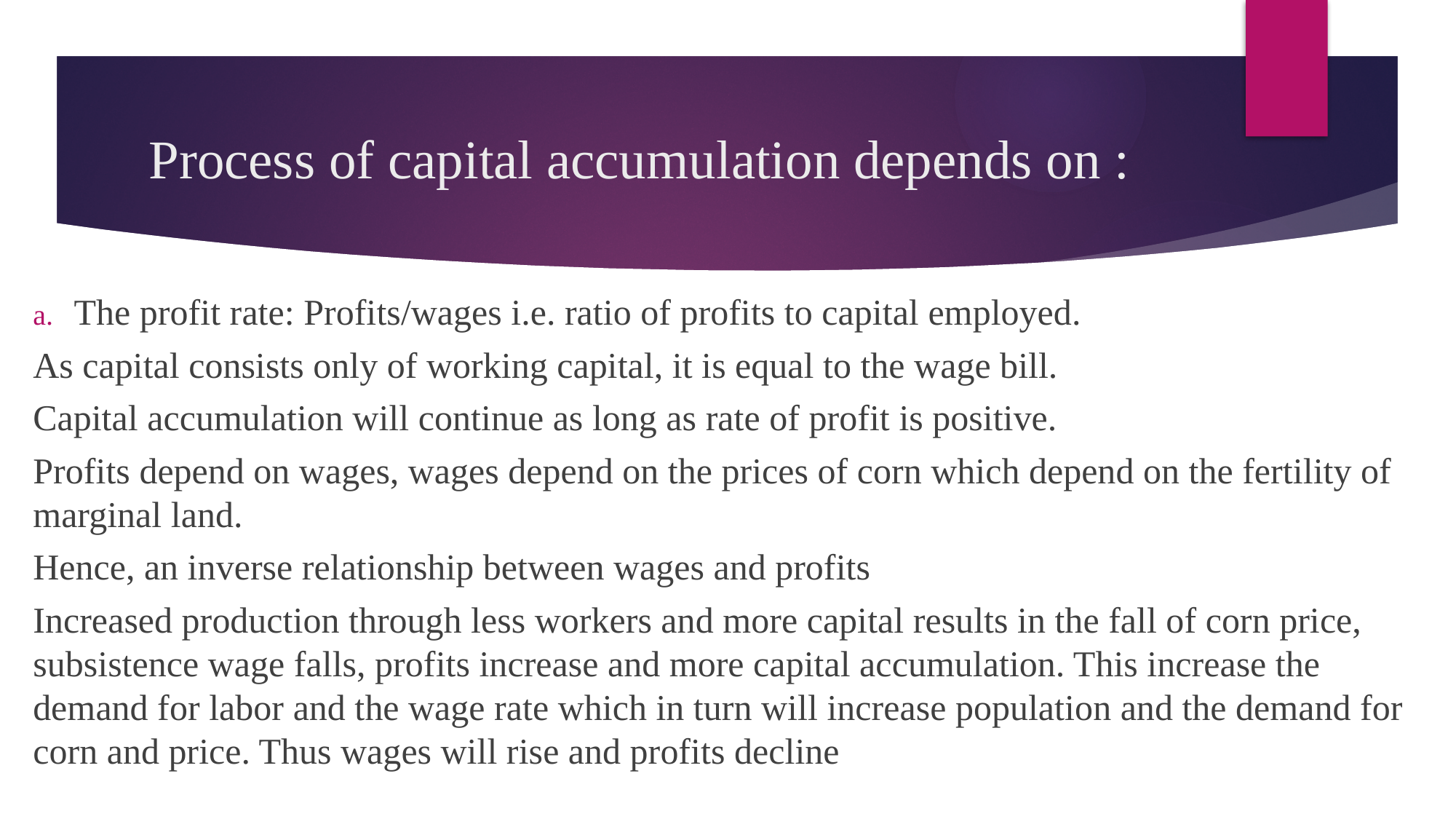

# Process of capital accumulation depends on :
The profit rate: Profits/wages i.e. ratio of profits to capital employed.
As capital consists only of working capital, it is equal to the wage bill.
Capital accumulation will continue as long as rate of profit is positive.
Profits depend on wages, wages depend on the prices of corn which depend on the fertility of marginal land.
Hence, an inverse relationship between wages and profits
Increased production through less workers and more capital results in the fall of corn price, subsistence wage falls, profits increase and more capital accumulation. This increase the demand for labor and the wage rate which in turn will increase population and the demand for corn and price. Thus wages will rise and profits decline